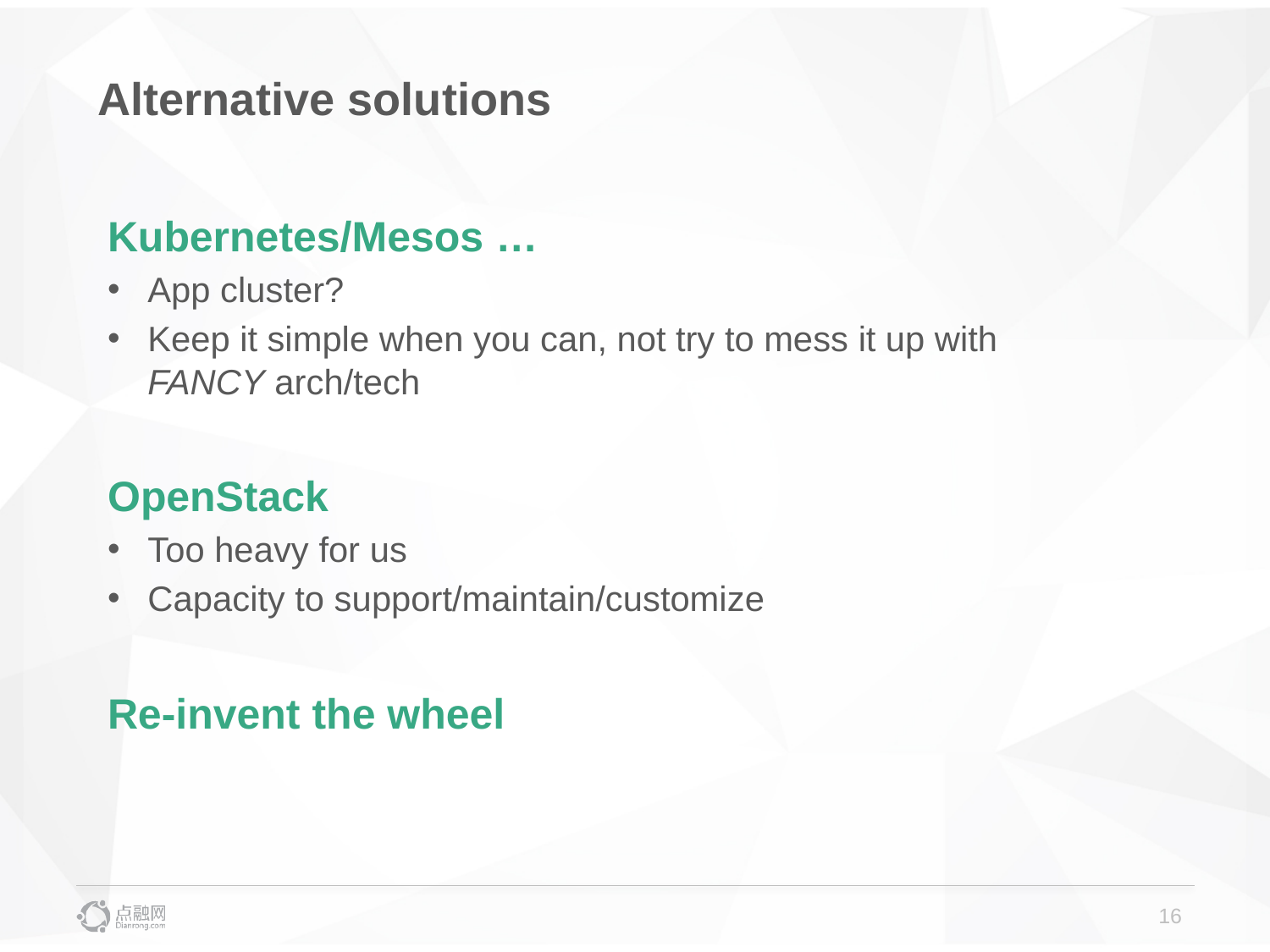

# Alternative solutions
Kubernetes/Mesos …
App cluster?
Keep it simple when you can, not try to mess it up with FANCY arch/tech

OpenStack
Too heavy for us
Capacity to support/maintain/customize

Re-invent the wheel